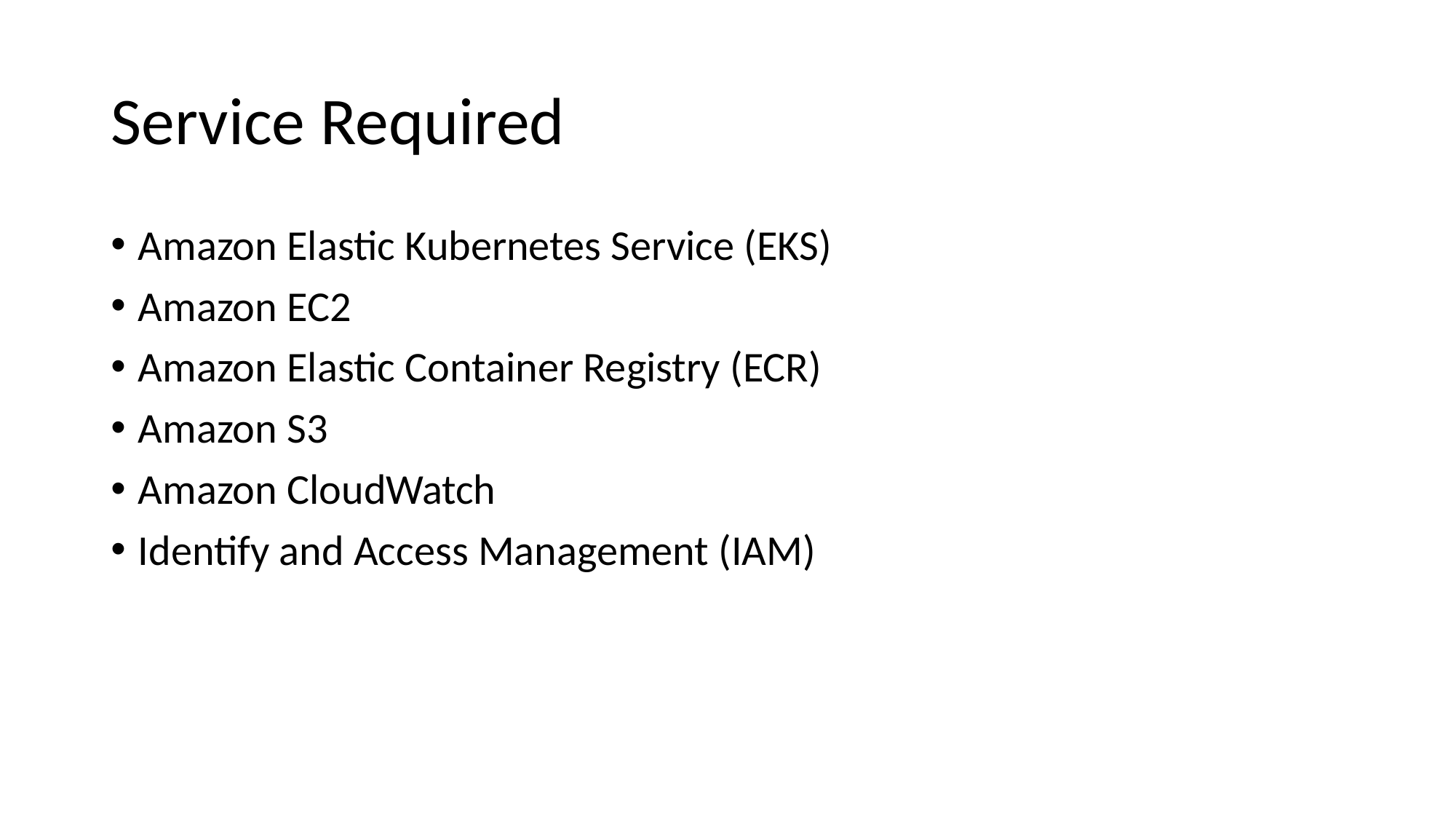

# Service Required
Amazon Elastic Kubernetes Service (EKS)
Amazon EC2
Amazon Elastic Container Registry (ECR)
Amazon S3
Amazon CloudWatch
Identify and Access Management (IAM)